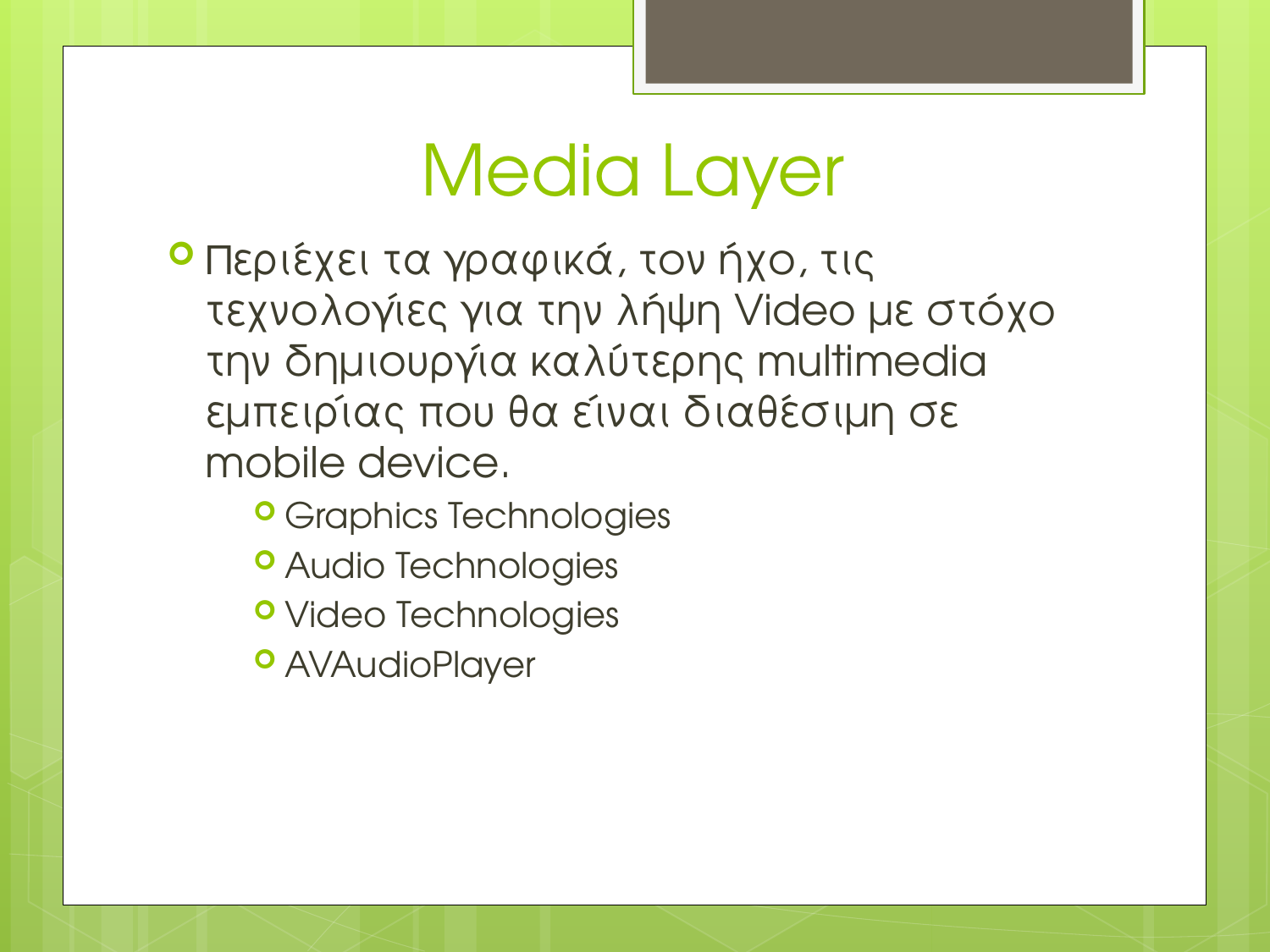

# Media Layer
Περιέχει τα γραφικά, τον ήχο, τις τεχνολογίες για την λήψη Video με στόχο την δημιουργία καλύτερης multimedia εμπειρίας που θα είναι διαθέσιμη σε mobile device.
Graphics Technologies
Audio Technologies
Video Technologies
AVAudioPlayer